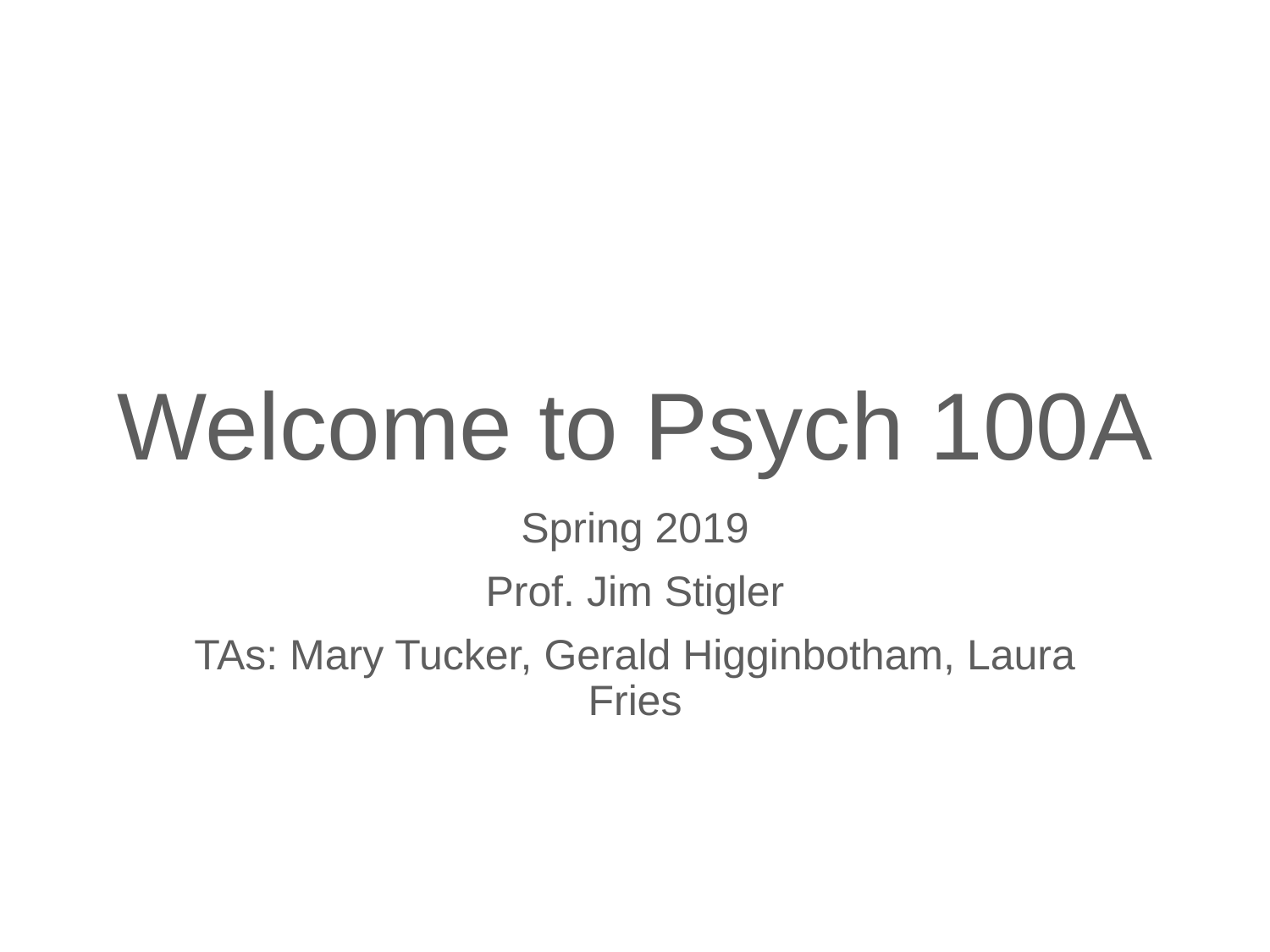

# Welcome to Psych 100A
Spring 2019
Prof. Jim Stigler
TAs: Mary Tucker, Gerald Higginbotham, Laura Fries